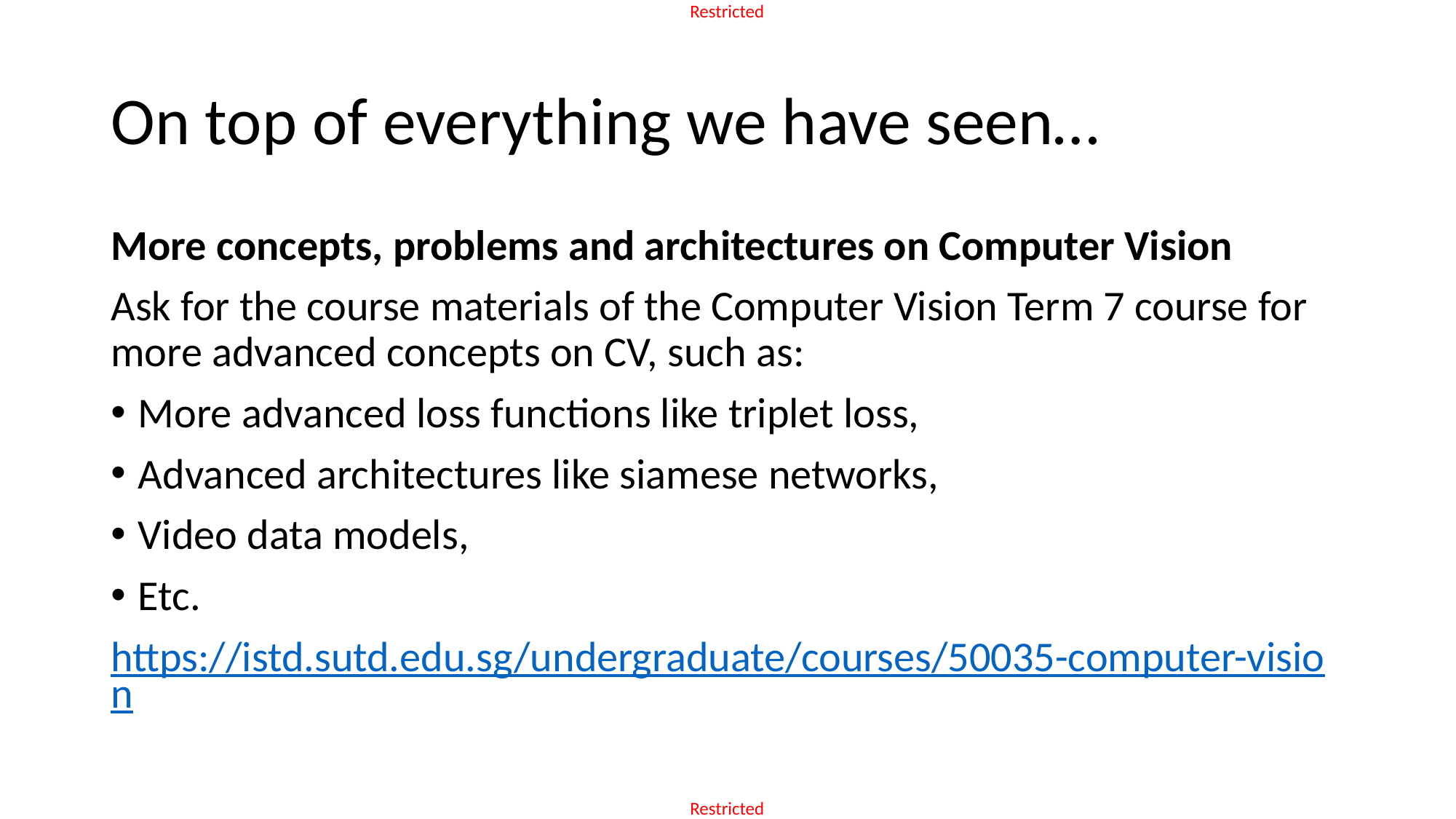

# On top of everything we have seen…
More concepts, problems and architectures on Computer Vision
Ask for the course materials of the Computer Vision Term 7 course for more advanced concepts on CV, such as:
More advanced loss functions like triplet loss,
Advanced architectures like siamese networks,
Video data models,
Etc.
https://istd.sutd.edu.sg/undergraduate/courses/50035-computer-vision